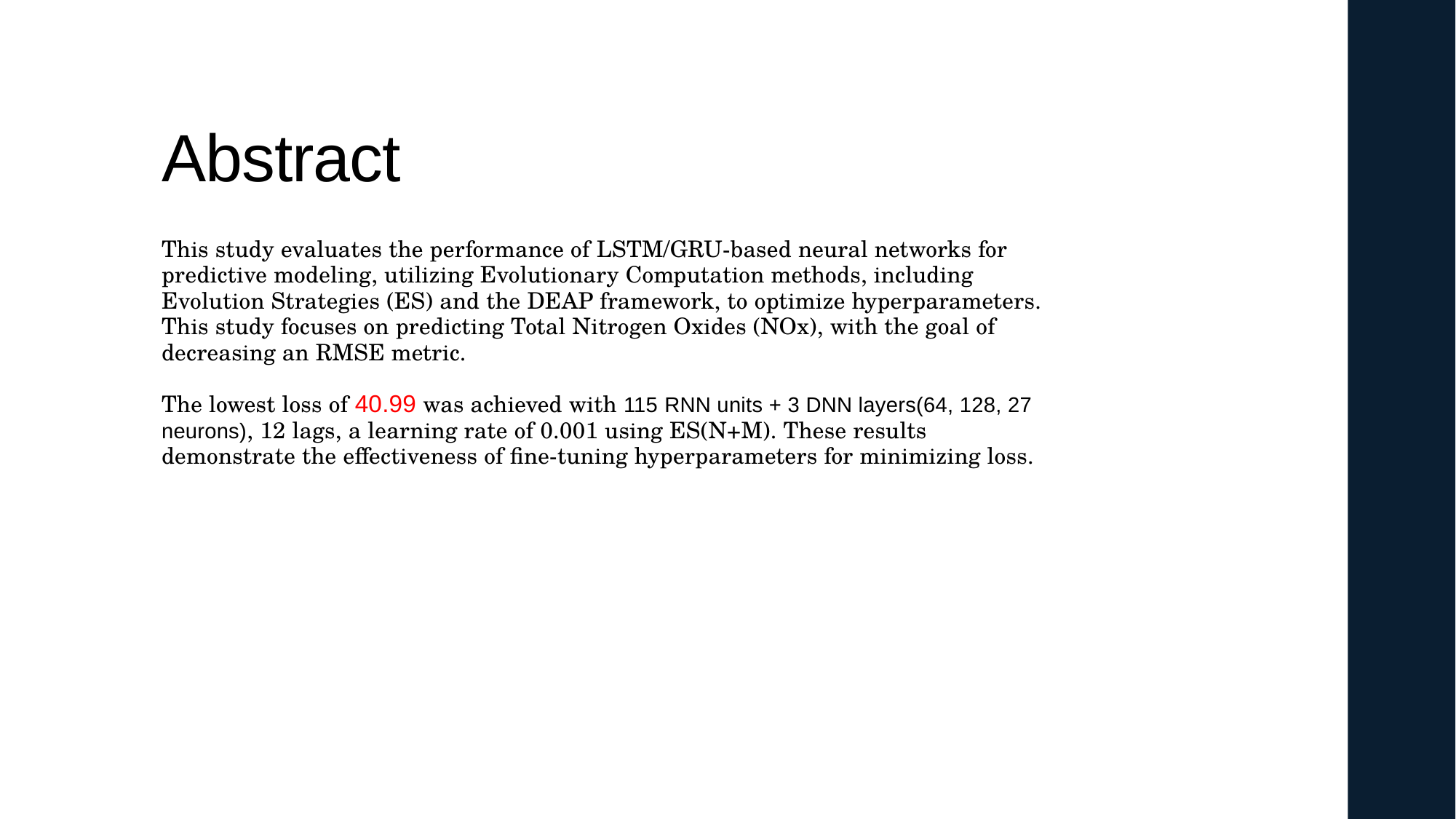

# Abstract
This study evaluates the performance of LSTM/GRU-based neural networks for predictive modeling, utilizing Evolutionary Computation methods, including Evolution Strategies (ES) and the DEAP framework, to optimize hyperparameters. This study focuses on predicting Total Nitrogen Oxides (NOx), with the goal of decreasing an RMSE metric.
The lowest loss of 40.99 was achieved with 115 RNN units + 3 DNN layers(64, 128, 27 neurons), 12 lags, a learning rate of 0.001 using ES(N+M). These results demonstrate the effectiveness of fine-tuning hyperparameters for minimizing loss.